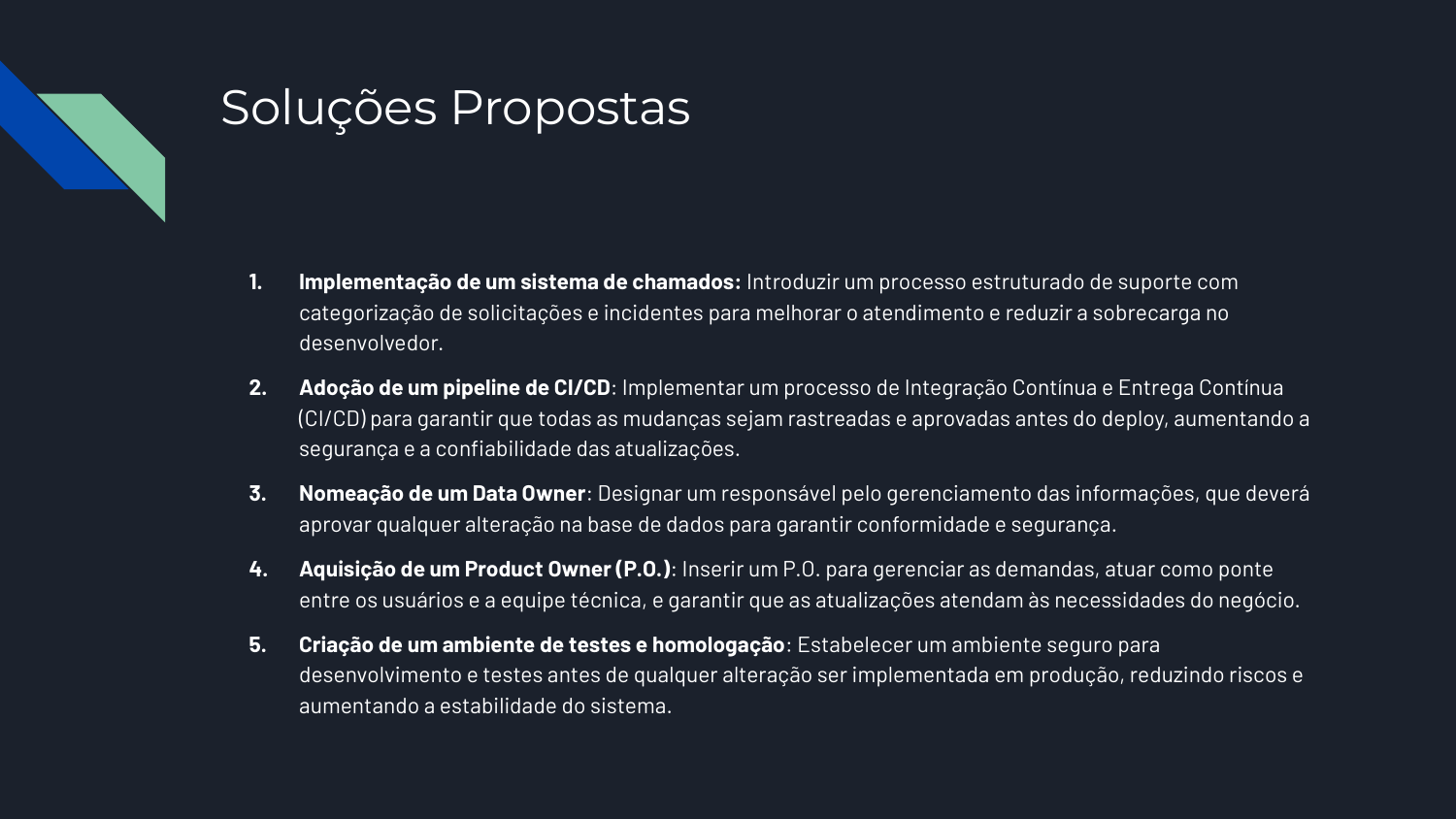

# Soluções Propostas
Implementação de um sistema de chamados: Introduzir um processo estruturado de suporte com categorização de solicitações e incidentes para melhorar o atendimento e reduzir a sobrecarga no desenvolvedor.
Adoção de um pipeline de CI/CD: Implementar um processo de Integração Contínua e Entrega Contínua (CI/CD) para garantir que todas as mudanças sejam rastreadas e aprovadas antes do deploy, aumentando a segurança e a confiabilidade das atualizações.
Nomeação de um Data Owner: Designar um responsável pelo gerenciamento das informações, que deverá aprovar qualquer alteração na base de dados para garantir conformidade e segurança.
Aquisição de um Product Owner (P.O.): Inserir um P.O. para gerenciar as demandas, atuar como ponte entre os usuários e a equipe técnica, e garantir que as atualizações atendam às necessidades do negócio.
Criação de um ambiente de testes e homologação: Estabelecer um ambiente seguro para desenvolvimento e testes antes de qualquer alteração ser implementada em produção, reduzindo riscos e aumentando a estabilidade do sistema.